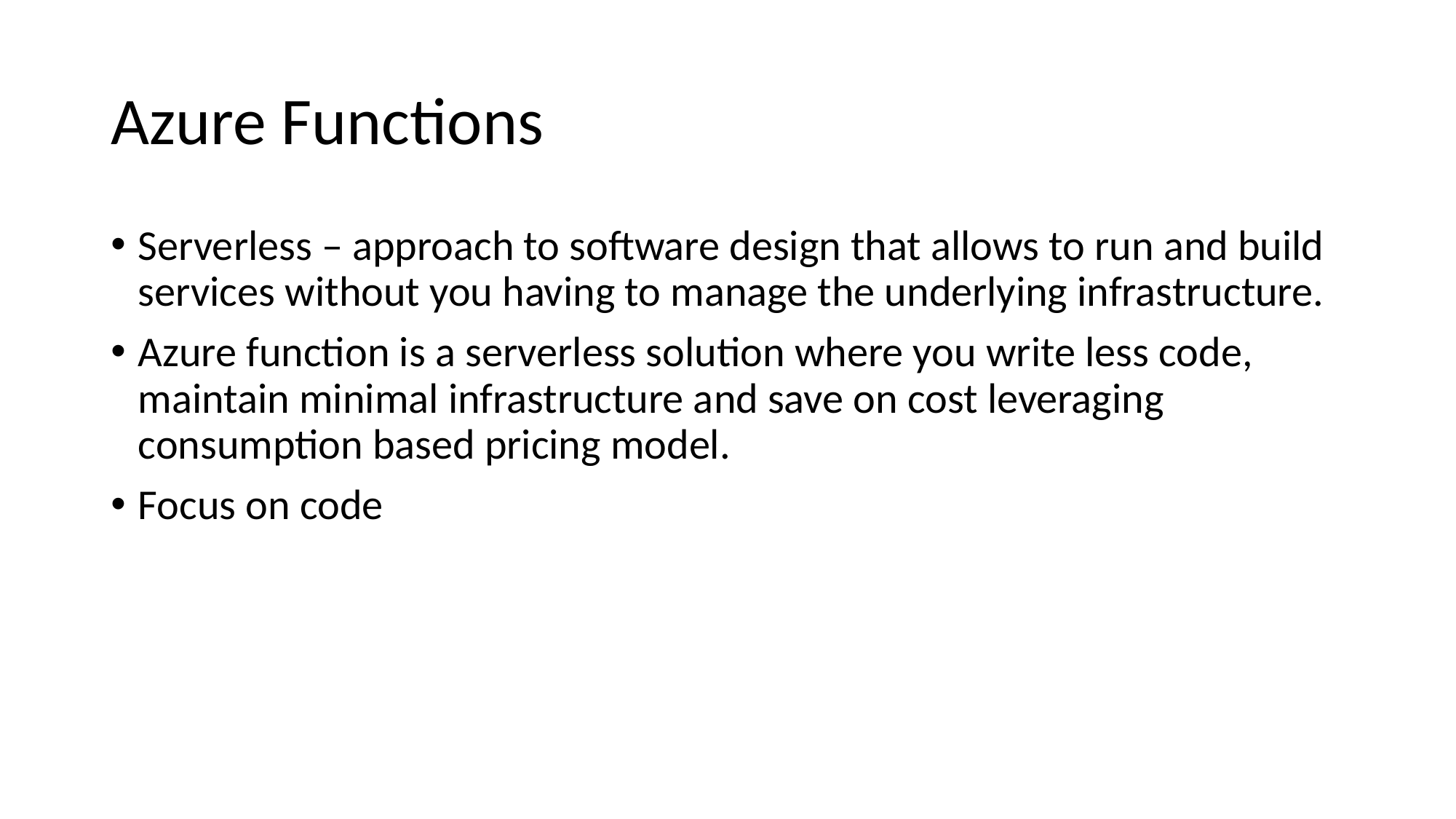

# Azure Functions
Serverless – approach to software design that allows to run and build services without you having to manage the underlying infrastructure.
Azure function is a serverless solution where you write less code, maintain minimal infrastructure and save on cost leveraging consumption based pricing model.
Focus on code